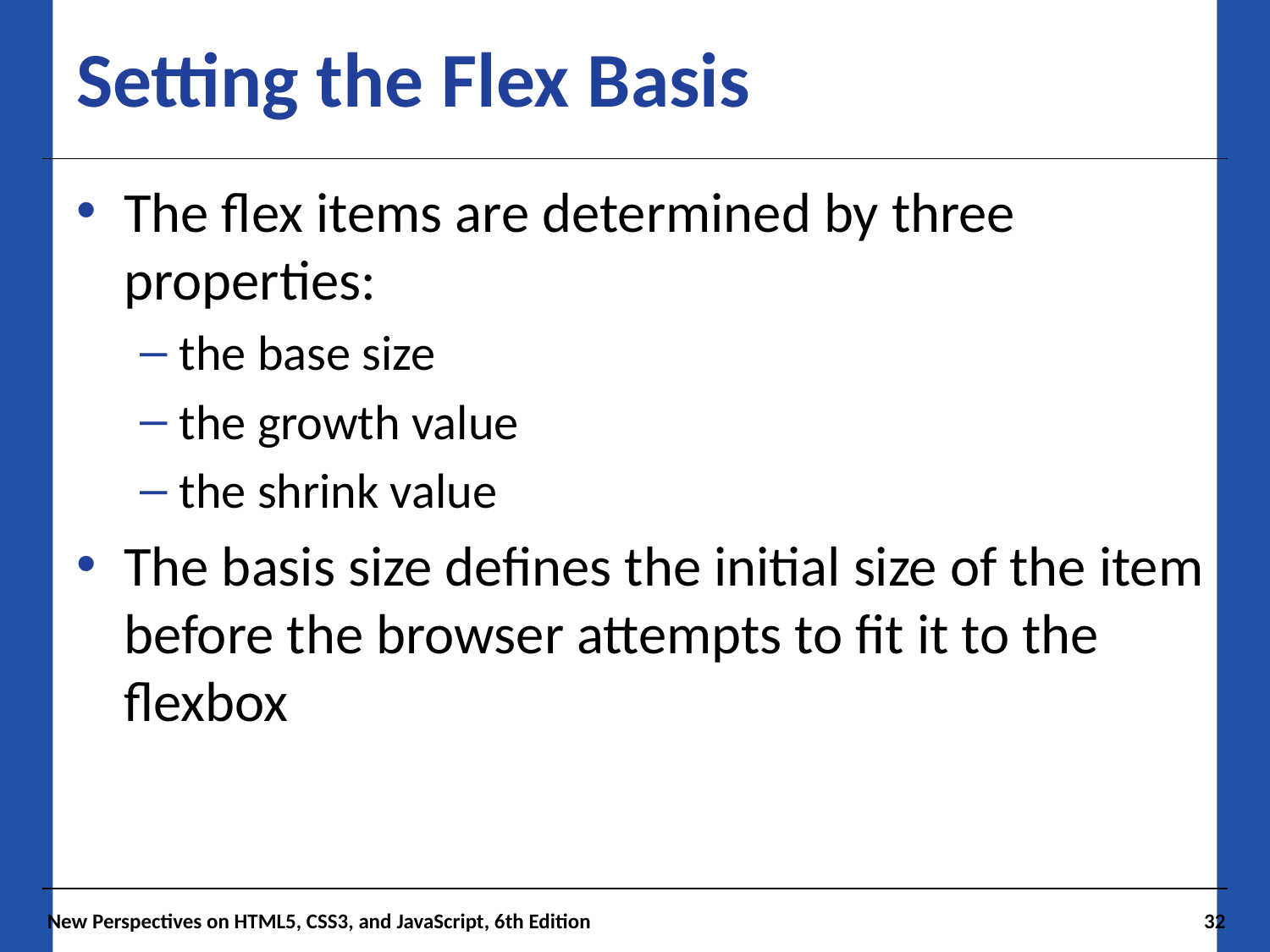

# Setting the Flex Basis
The flex items are determined by three properties:
the base size
the growth value
the shrink value
The basis size defines the initial size of the item before the browser attempts to fit it to the flexbox
New Perspectives on HTML5, CSS3, and JavaScript, 6th Edition
32